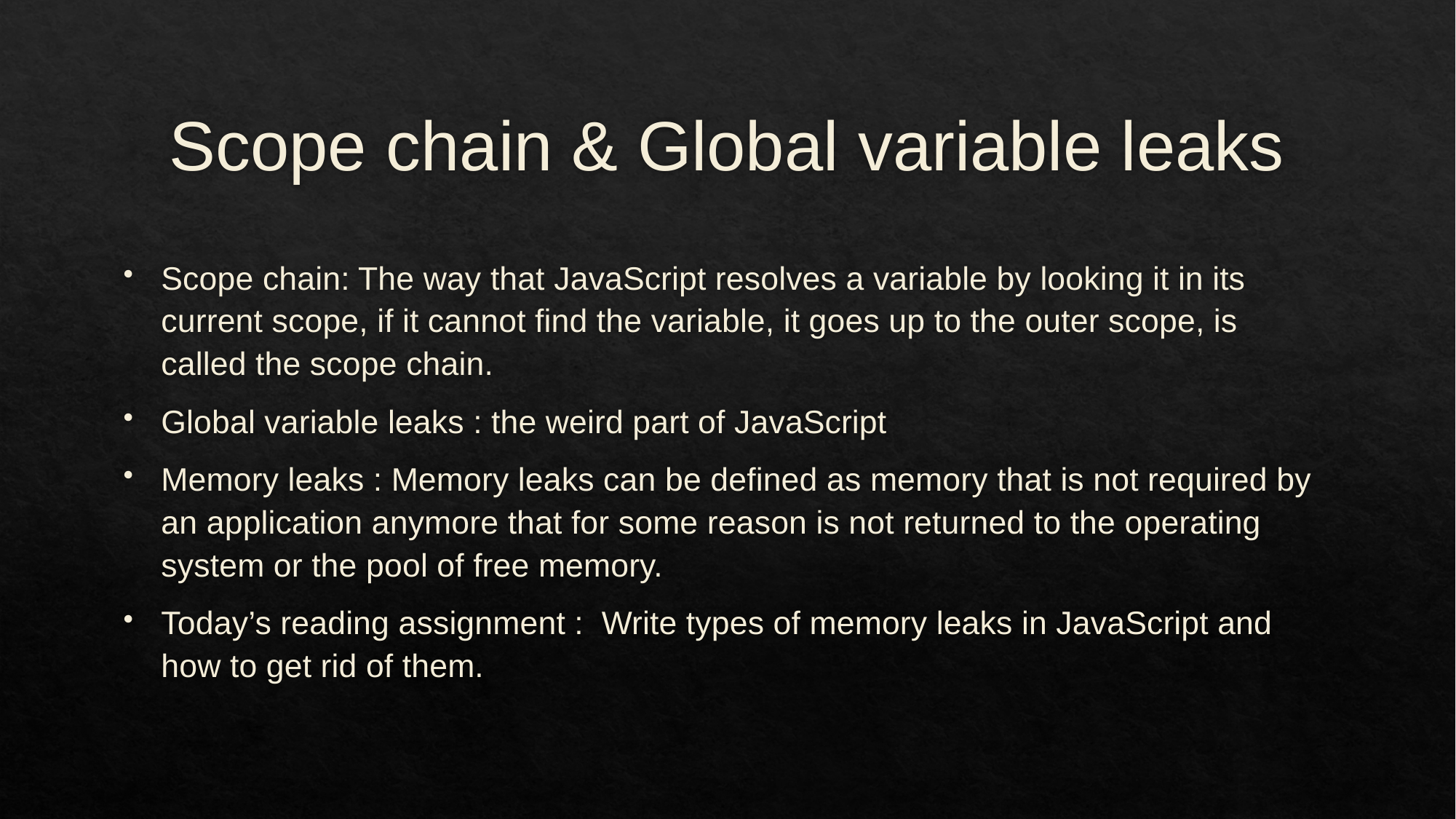

# Scope chain & Global variable leaks
Scope chain: The way that JavaScript resolves a variable by looking it in its current scope, if it cannot find the variable, it goes up to the outer scope, is called the scope chain.
Global variable leaks : the weird part of JavaScript
Memory leaks : Memory leaks can be defined as memory that is not required by an application anymore that for some reason is not returned to the operating system or the pool of free memory.
Today’s reading assignment :  Write types of memory leaks in JavaScript and how to get rid of them.